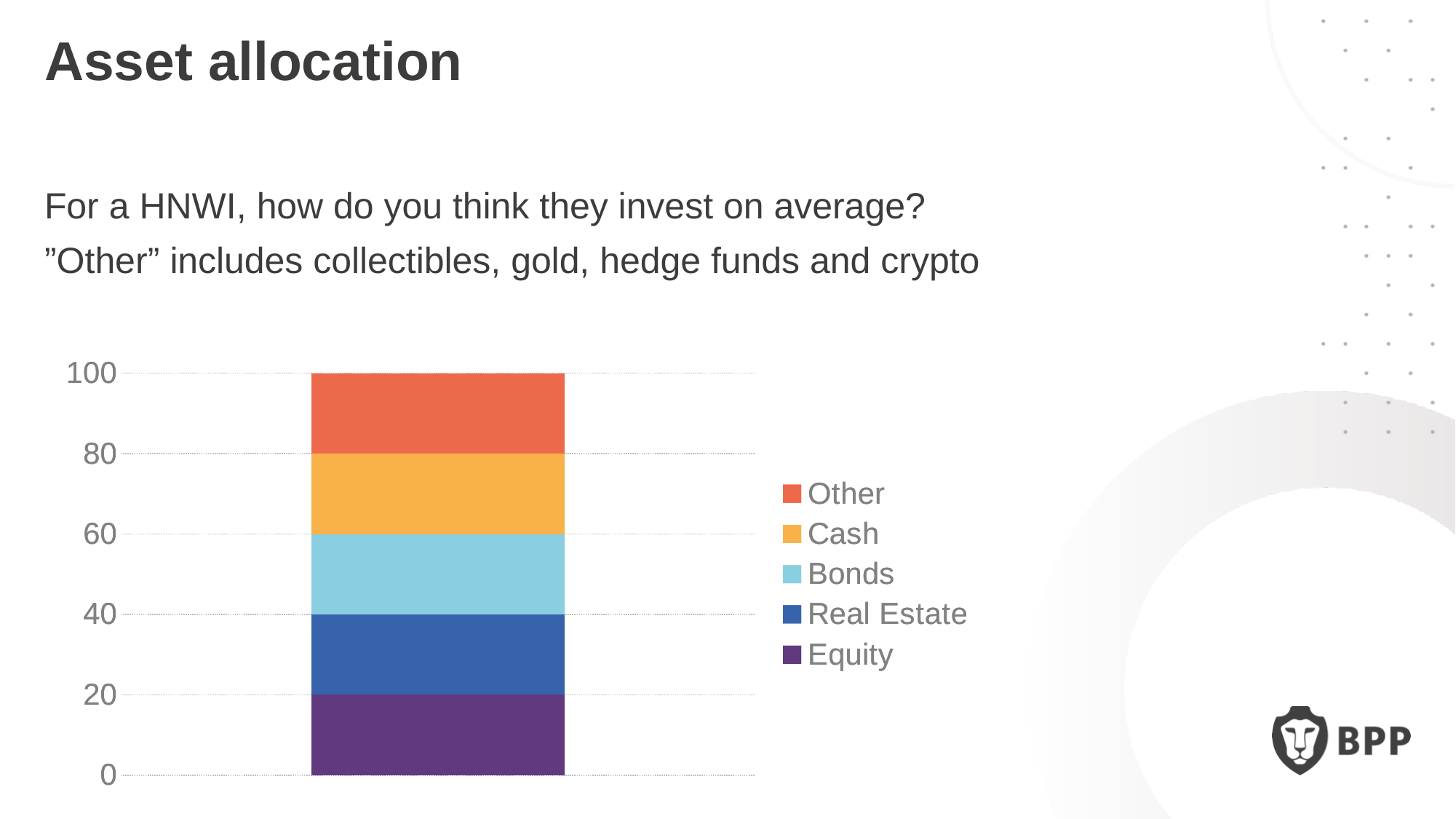

Asset allocation

For a HNWI, how do you think they invest on average?
”Other” includes collectibles, gold, hedge funds and crypto

### Chart

| Category | Equity | Real Estate | Bonds | Cash | Other |
|---|---|---|---|---|---|
| Weight | 32.0 | 28.0 | 18.0 | 12.0 | 10.0 |

### Chart

| Category | Equity | Real Estate | Bonds | Cash | Other |
|---|---|---|---|---|---|
| Weight | 20.0 | 20.0 | 20.0 | 20.0 | 20.0 |